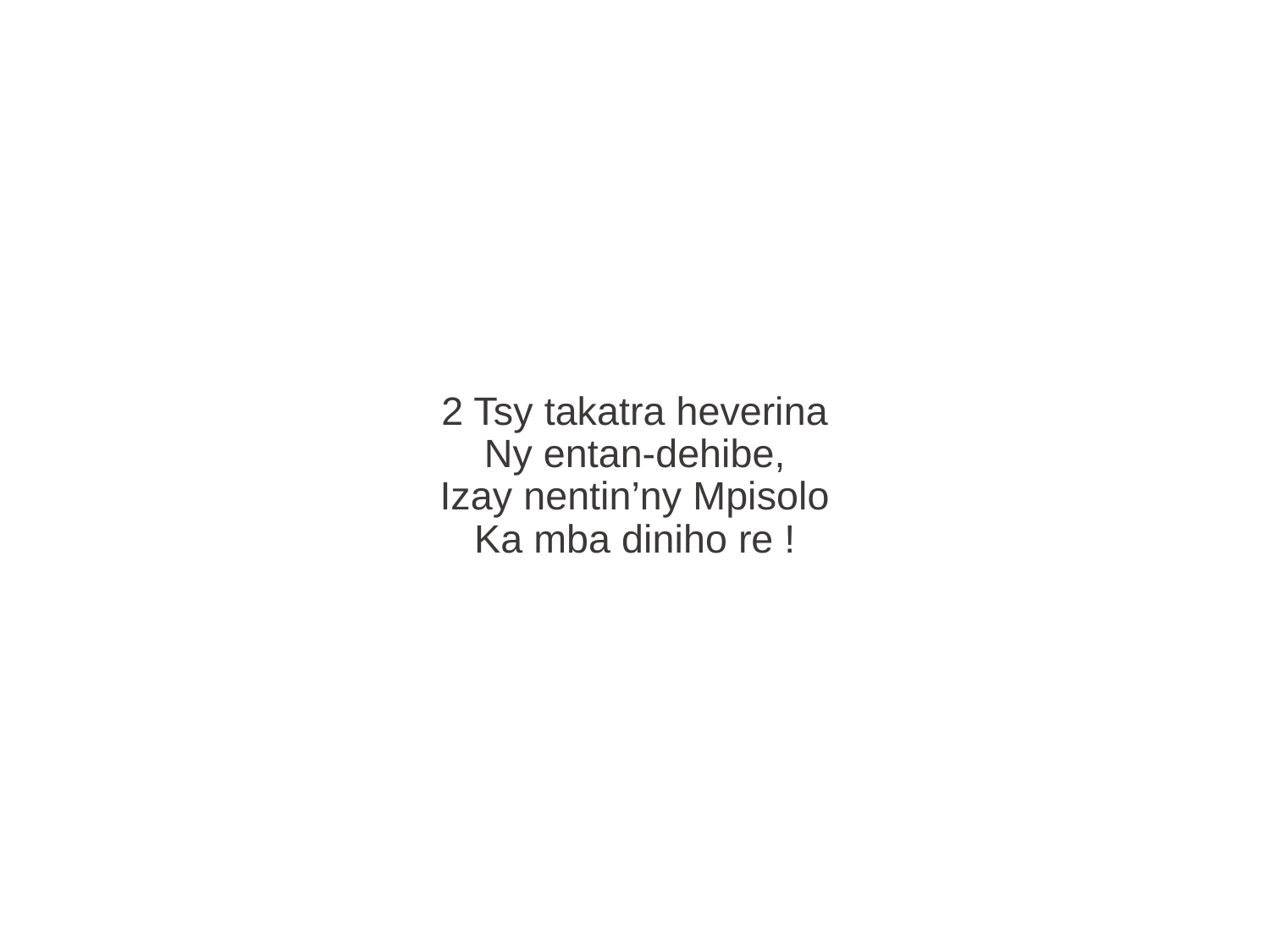

2 Tsy takatra heverina
Ny entan-dehibe,
Izay nentin’ny Mpisolo
Ka mba diniho re !